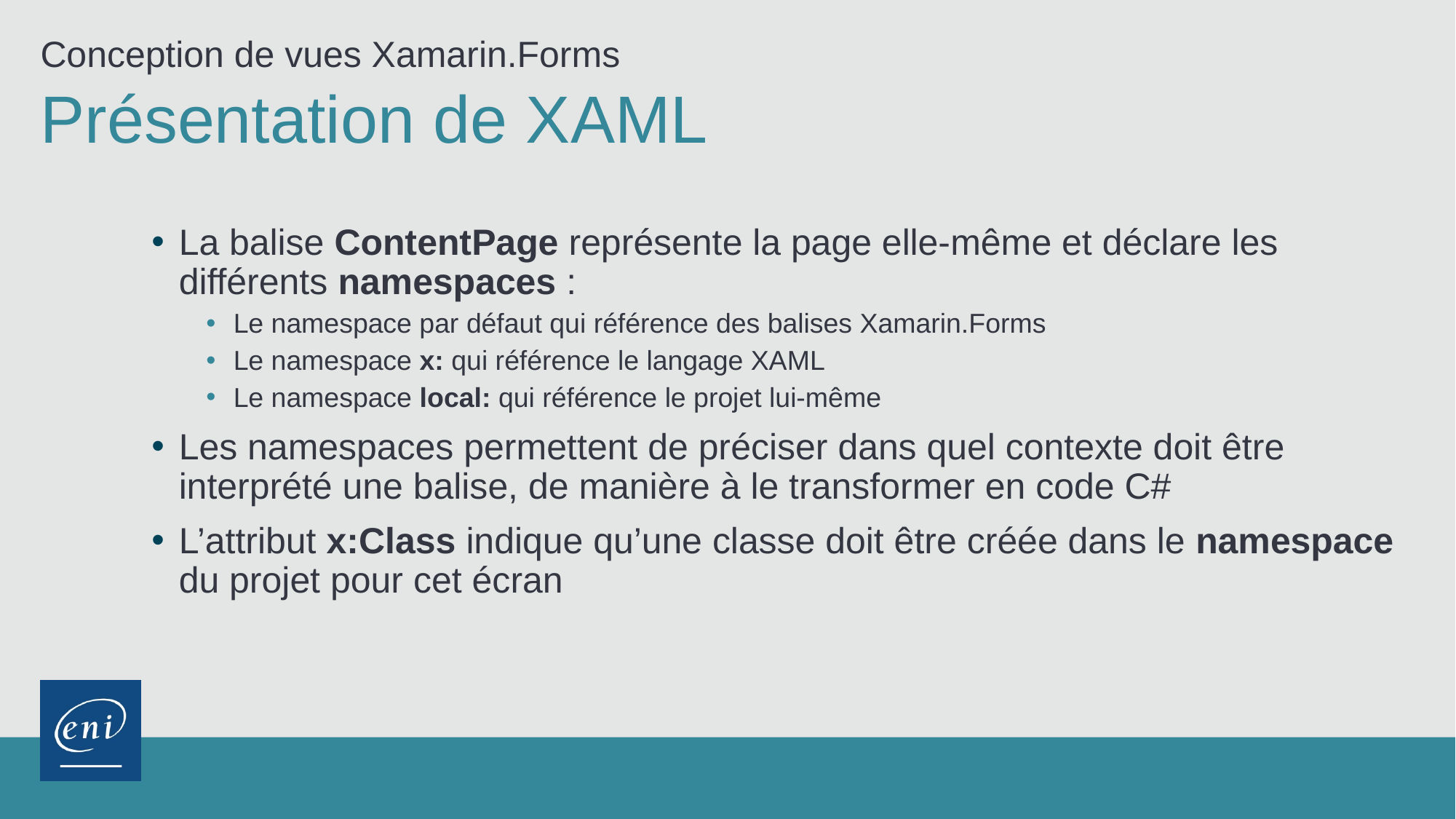

Conception de vues Xamarin.Forms
# Présentation de XAML
La balise ContentPage représente la page elle-même et déclare les différents namespaces :
Le namespace par défaut qui référence des balises Xamarin.Forms
Le namespace x: qui référence le langage XAML
Le namespace local: qui référence le projet lui-même
Les namespaces permettent de préciser dans quel contexte doit être interprété une balise, de manière à le transformer en code C#
L’attribut x:Class indique qu’une classe doit être créée dans le namespace du projet pour cet écran